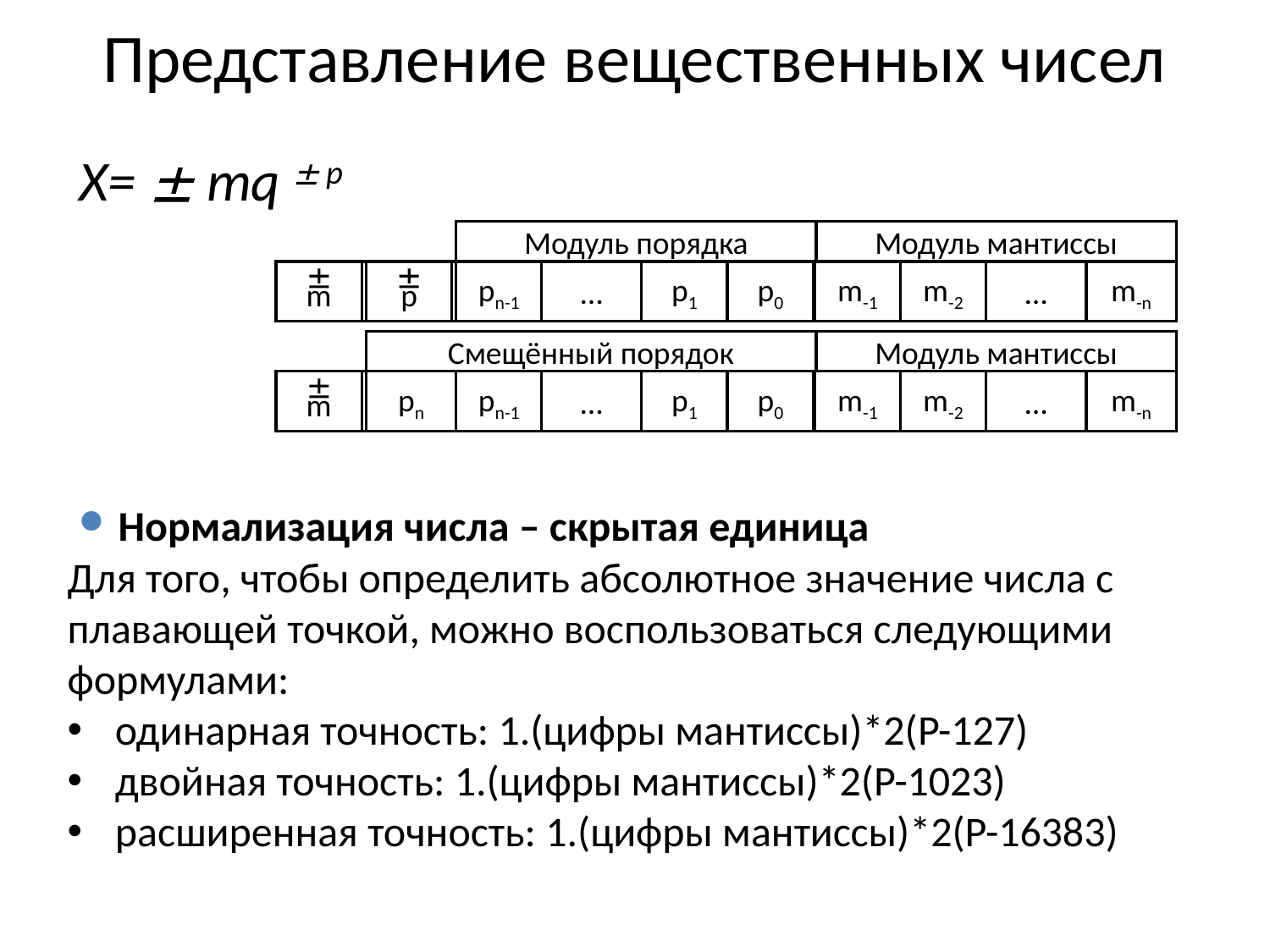

# Представление вещественных чисел
X= ± mq ± p

Нормализация числа – скрытая единица
Для того, чтобы определить абсолютное значение числа с плавающей точкой, можно воспользоваться следующими формулами:
одинарная точность: 1.(цифры мантиссы)*2(P-127)
двойная точность: 1.(цифры мантиссы)*2(P-1023)
расширенная точность: 1.(цифры мантиссы)*2(P-16383)

Модуль порядка
Модуль мантиссы

±
m
±
p
pn-1
…
p1
p0
m-1
m-2
…
m-n
Смещённый порядок
Модуль мантиссы

±
m
pn
pn-1
…
p1
p0
m-1
m-2
…
m-n